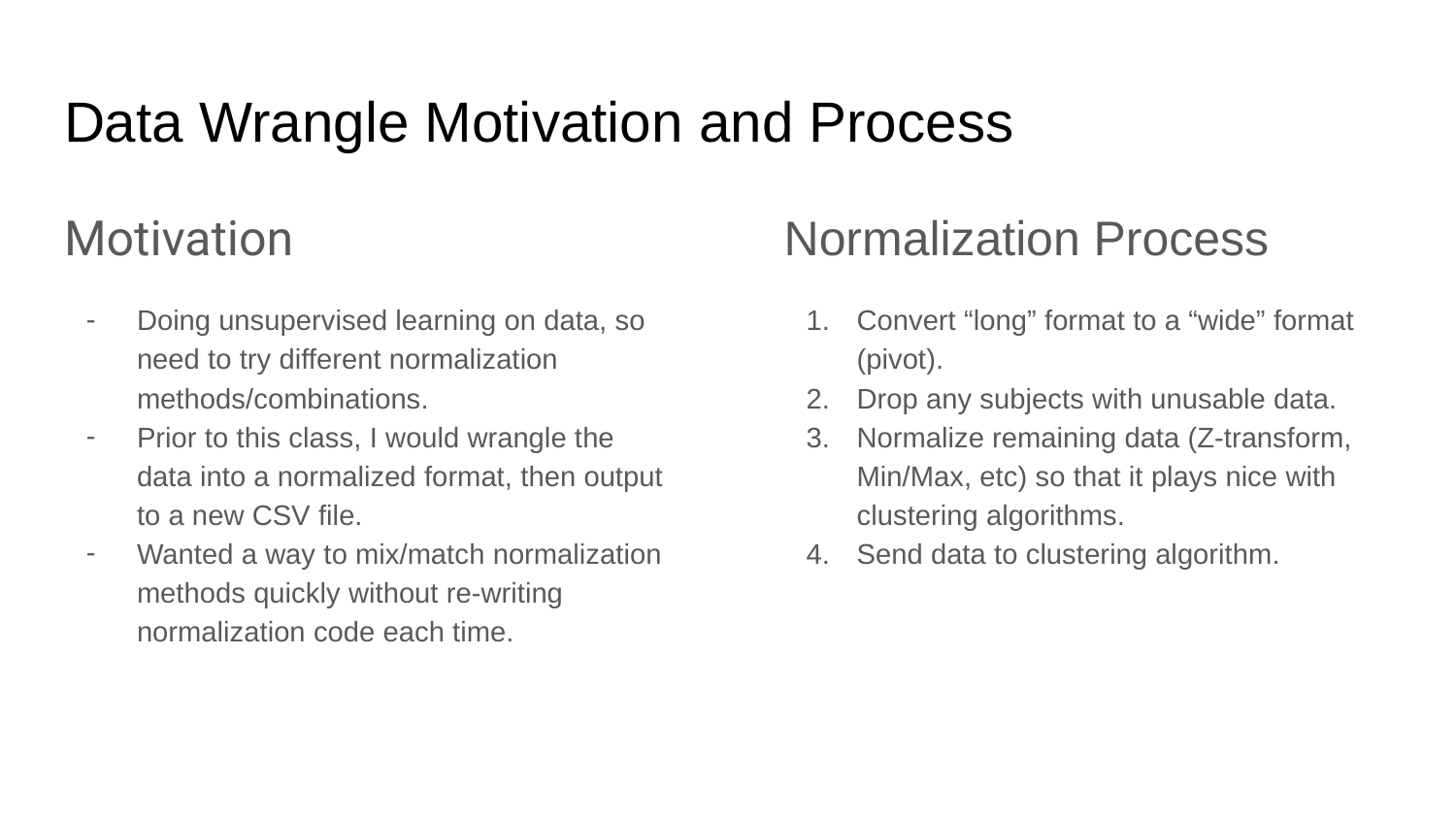

# Data Wrangle Motivation and Process
Motivation
Doing unsupervised learning on data, so need to try different normalization methods/combinations.
Prior to this class, I would wrangle the data into a normalized format, then output to a new CSV file.
Wanted a way to mix/match normalization methods quickly without re-writing normalization code each time.
Normalization Process
Convert “long” format to a “wide” format (pivot).
Drop any subjects with unusable data.
Normalize remaining data (Z-transform, Min/Max, etc) so that it plays nice with clustering algorithms.
Send data to clustering algorithm.